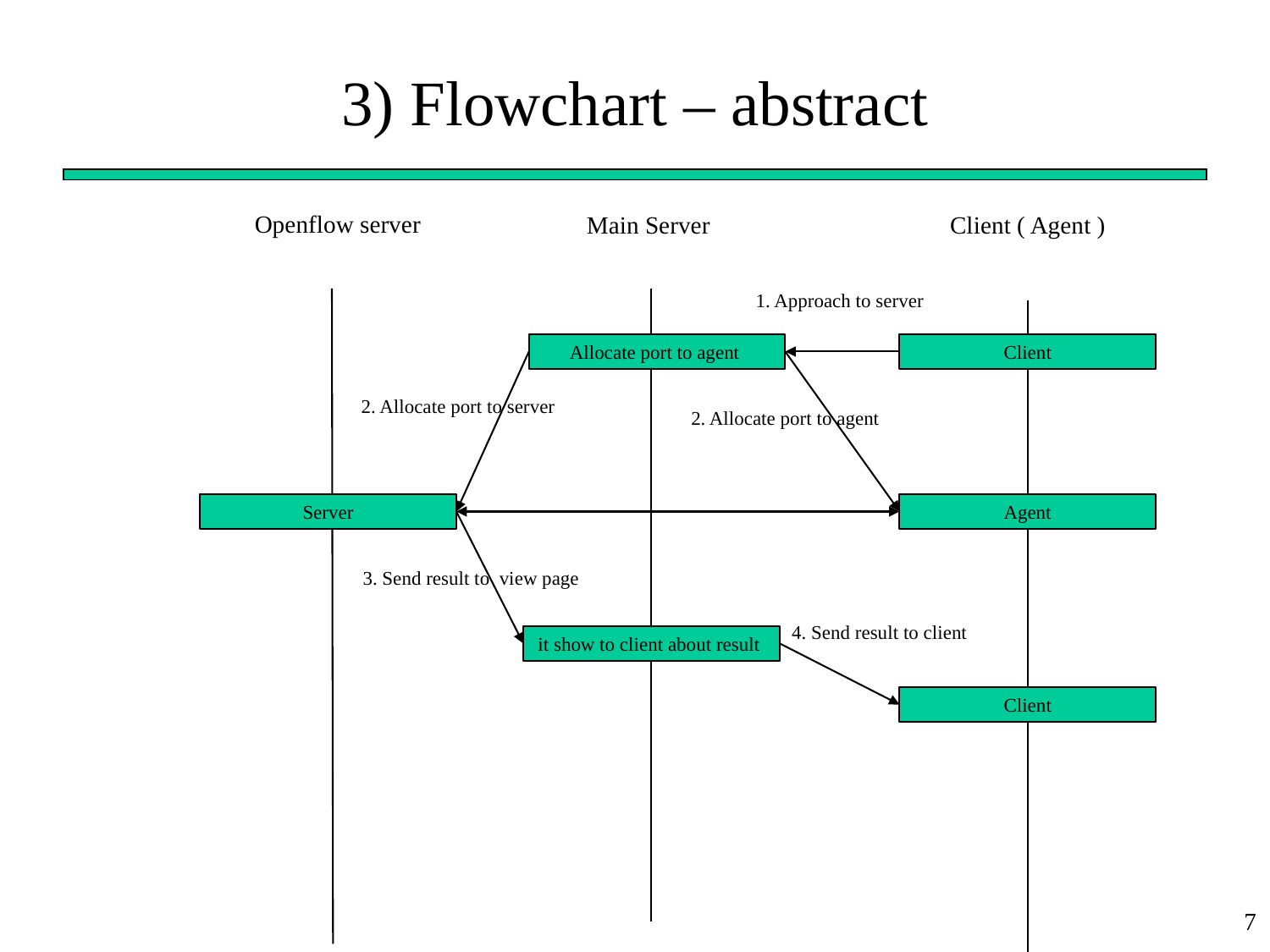

# 3) Flowchart – abstract
Openflow server
Main Server
Client ( Agent )
1. Approach to server
Allocate port to agent
Client
2. Allocate port to server
2. Allocate port to agent
Server
Agent
3. Send result to  view page
4. Send result to client
it show to client about result
Client
7